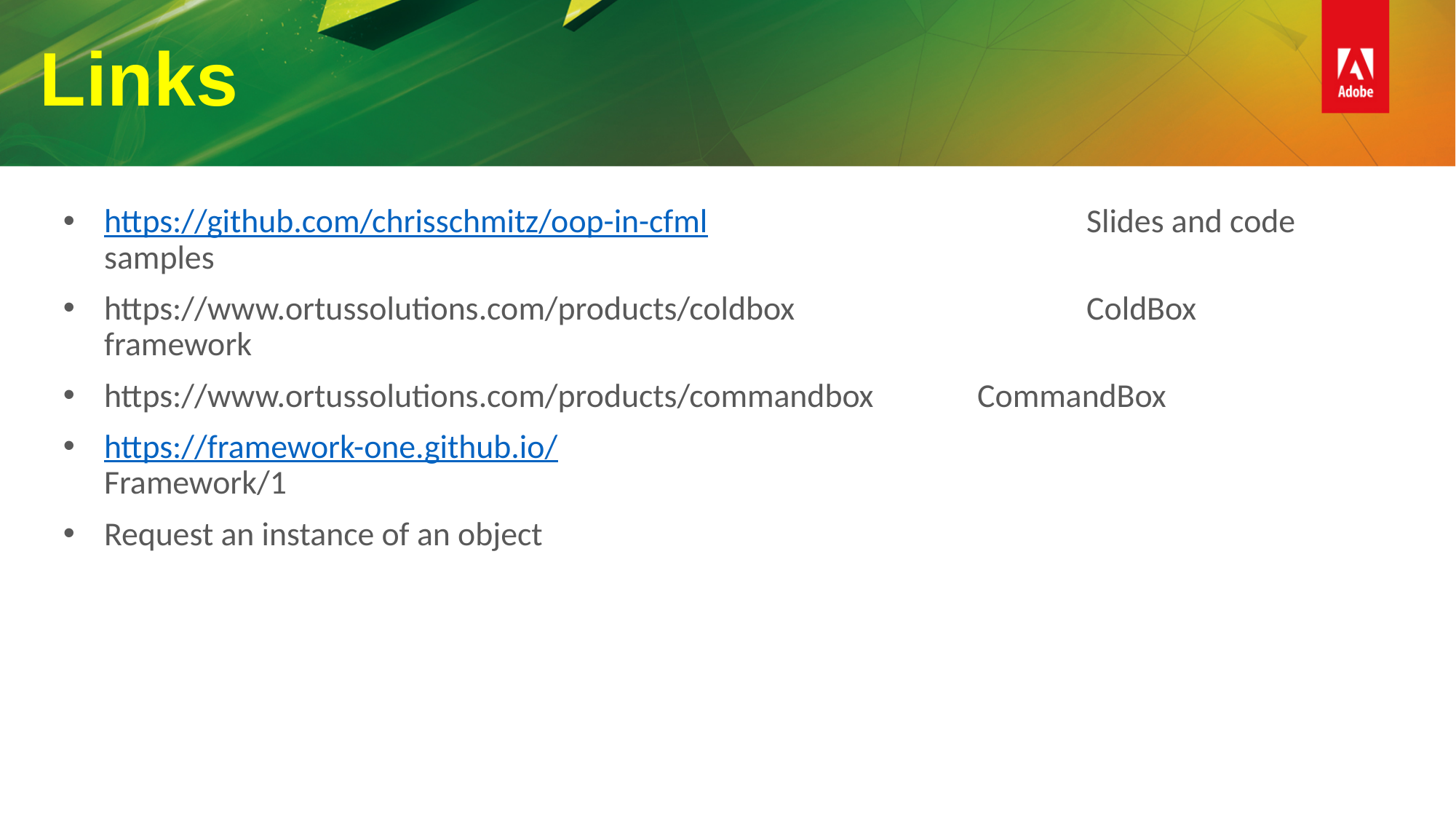

Links
https://github.com/chrisschmitz/oop-in-cfml  				Slides and code samples
https://www.ortussolutions.com/products/coldbox			ColdBox framework
https://www.ortussolutions.com/products/commandbox	CommandBox
https://framework-one.github.io/ 							Framework/1
Request an instance of an object